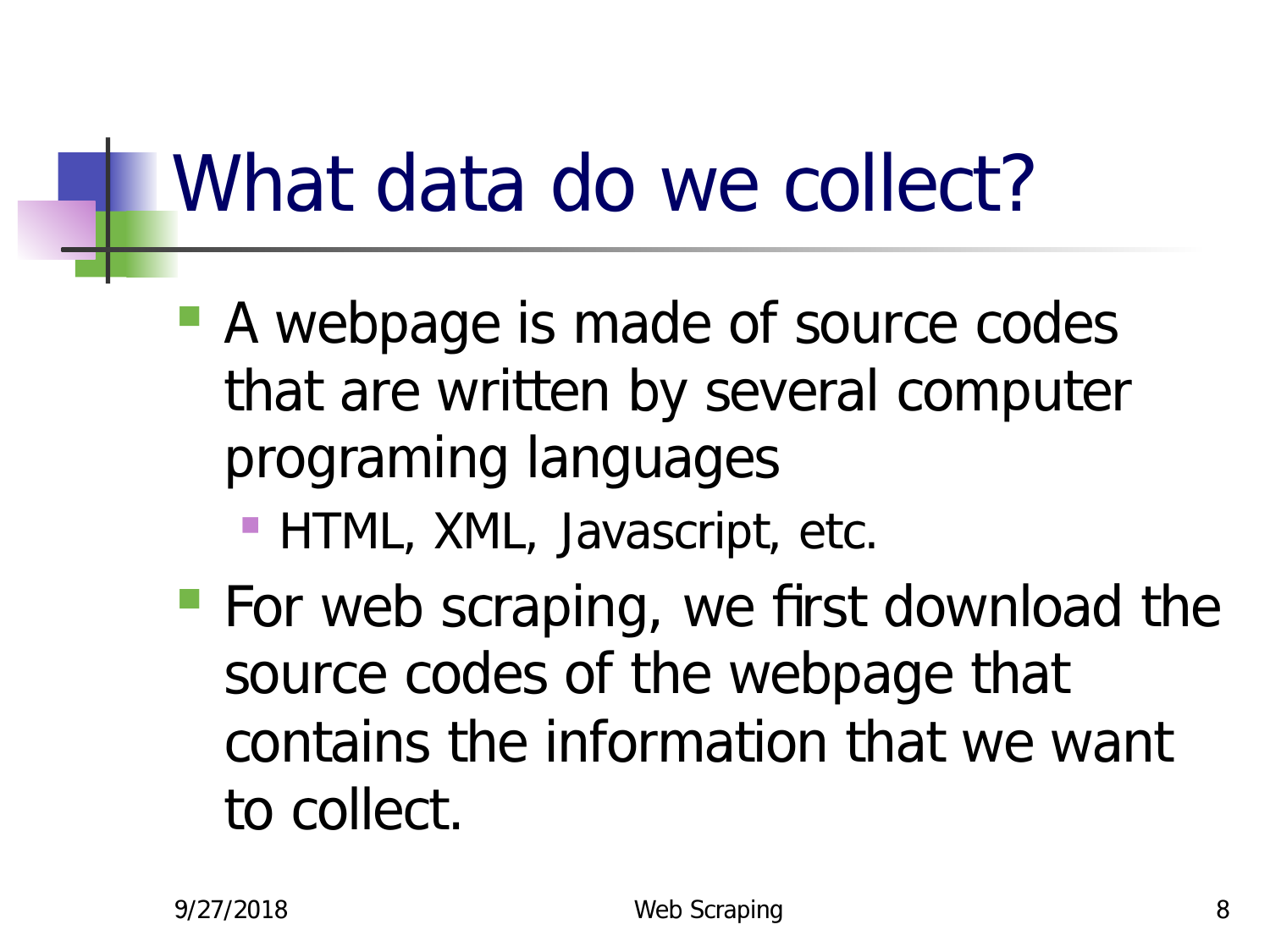

# What data do we collect?
A webpage is made of source codes that are written by several computer programing languages
HTML, XML, Javascript, etc.
For web scraping, we first download the source codes of the webpage that contains the information that we want to collect.
9/27/2018
Web Scraping
8